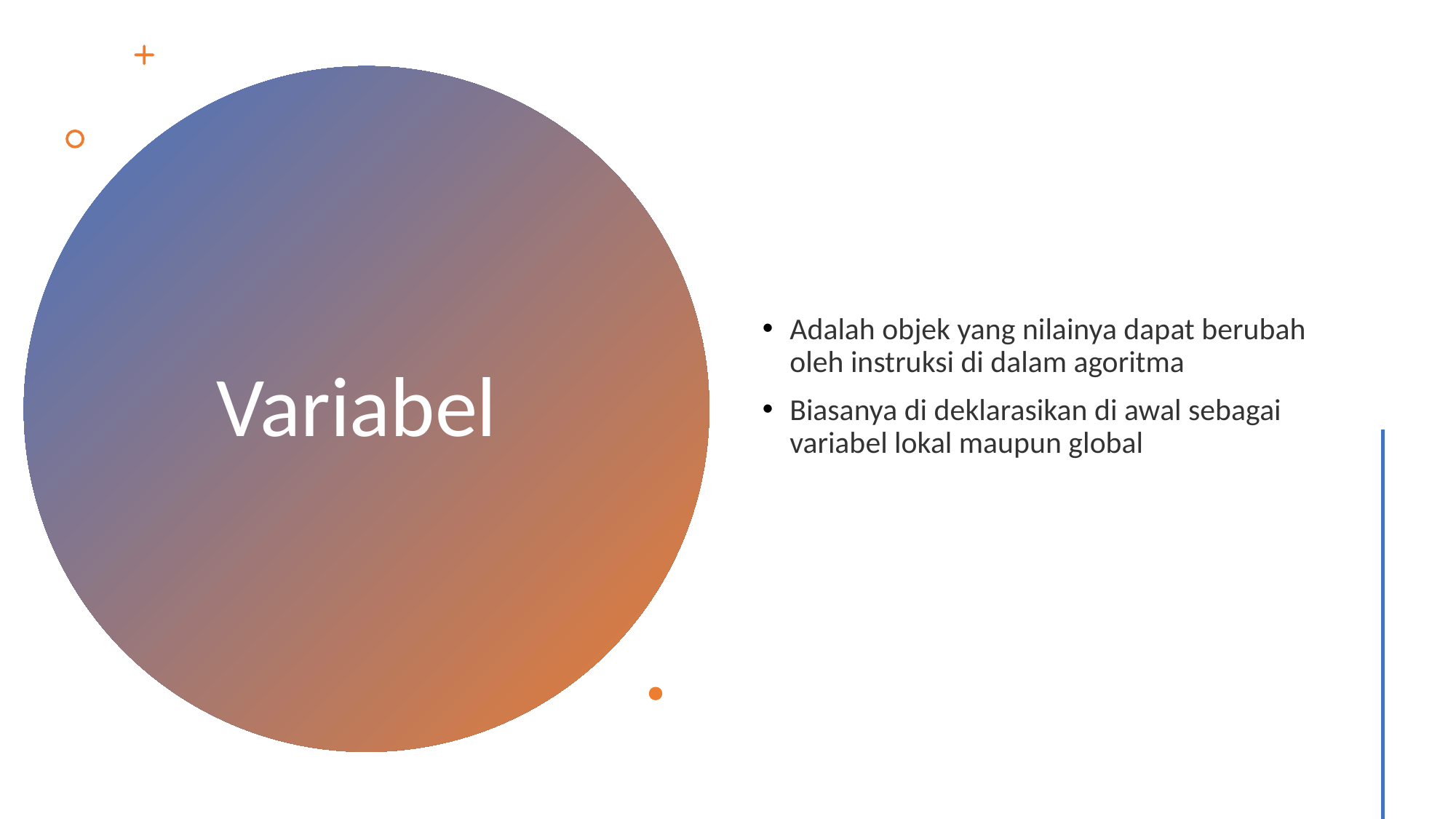

Adalah objek yang nilainya dapat berubah oleh instruksi di dalam agoritma
Biasanya di deklarasikan di awal sebagai variabel lokal maupun global

# Variabel